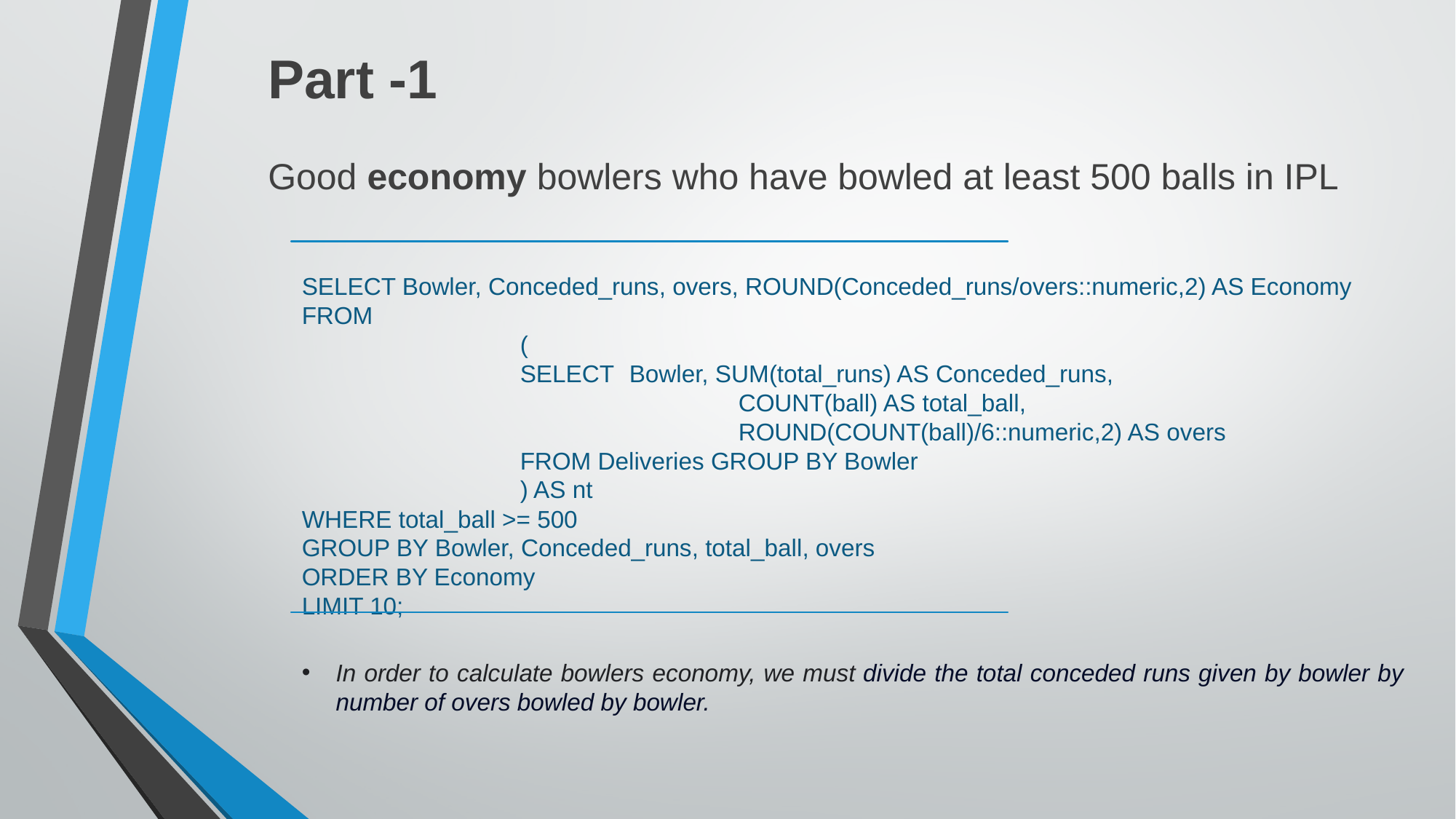

Part -1

Good economy bowlers who have bowled at least 500 balls in IPL
SELECT Bowler, Conceded_runs, overs, ROUND(Conceded_runs/overs::numeric,2) AS Economy FROM
		(
		SELECT 	Bowler, SUM(total_runs) AS Conceded_runs,
				COUNT(ball) AS total_ball,
				ROUND(COUNT(ball)/6::numeric,2) AS overs
		FROM Deliveries GROUP BY Bowler
		) AS nt
WHERE total_ball >= 500
GROUP BY Bowler, Conceded_runs, total_ball, overs
ORDER BY Economy
LIMIT 10;
In order to calculate bowlers economy, we must divide the total conceded runs given by bowler by number of overs bowled by bowler.